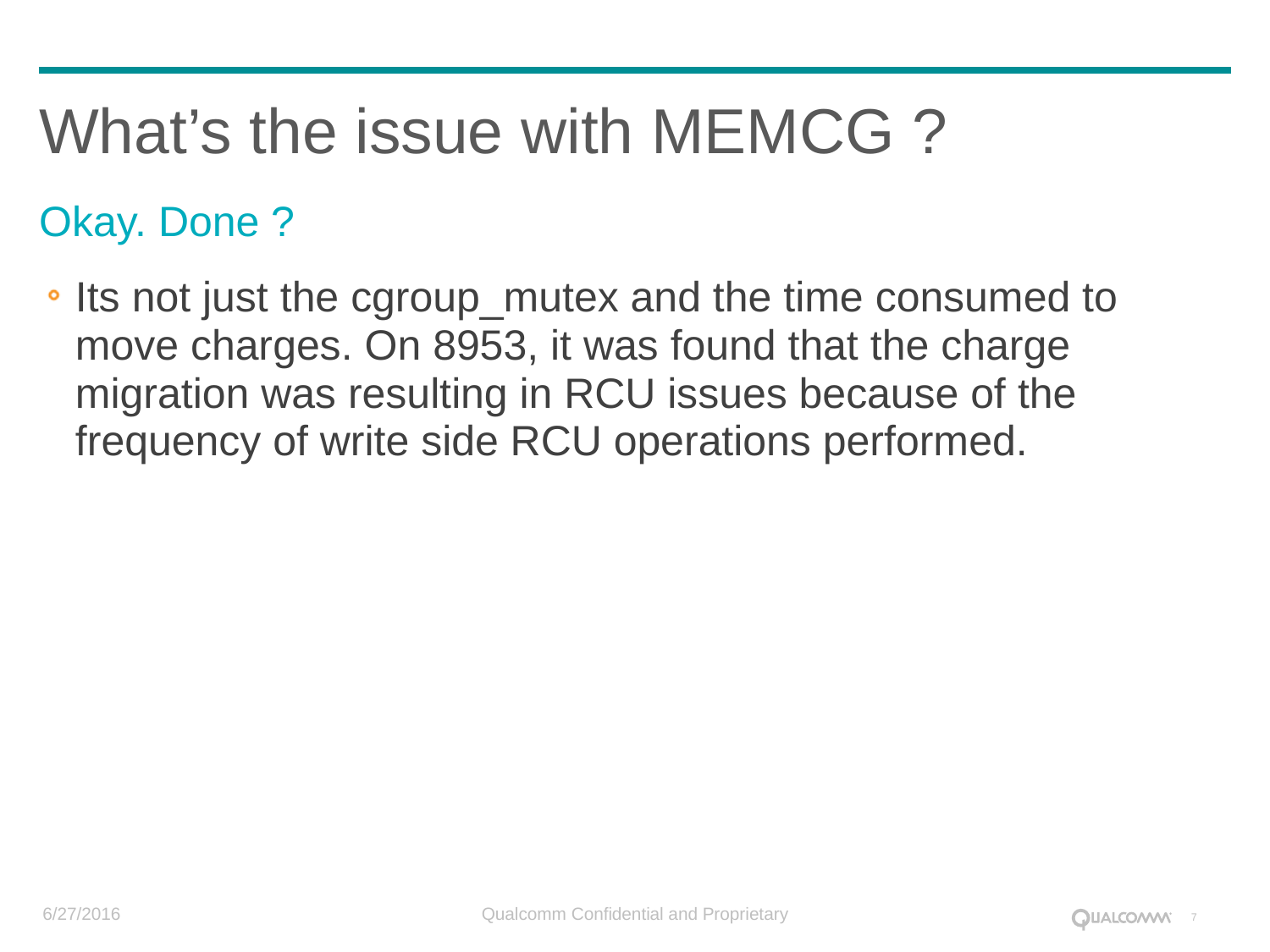

# What’s the issue with MEMCG ?
Okay. Done ?
Its not just the cgroup_mutex and the time consumed to move charges. On 8953, it was found that the charge migration was resulting in RCU issues because of the frequency of write side RCU operations performed.